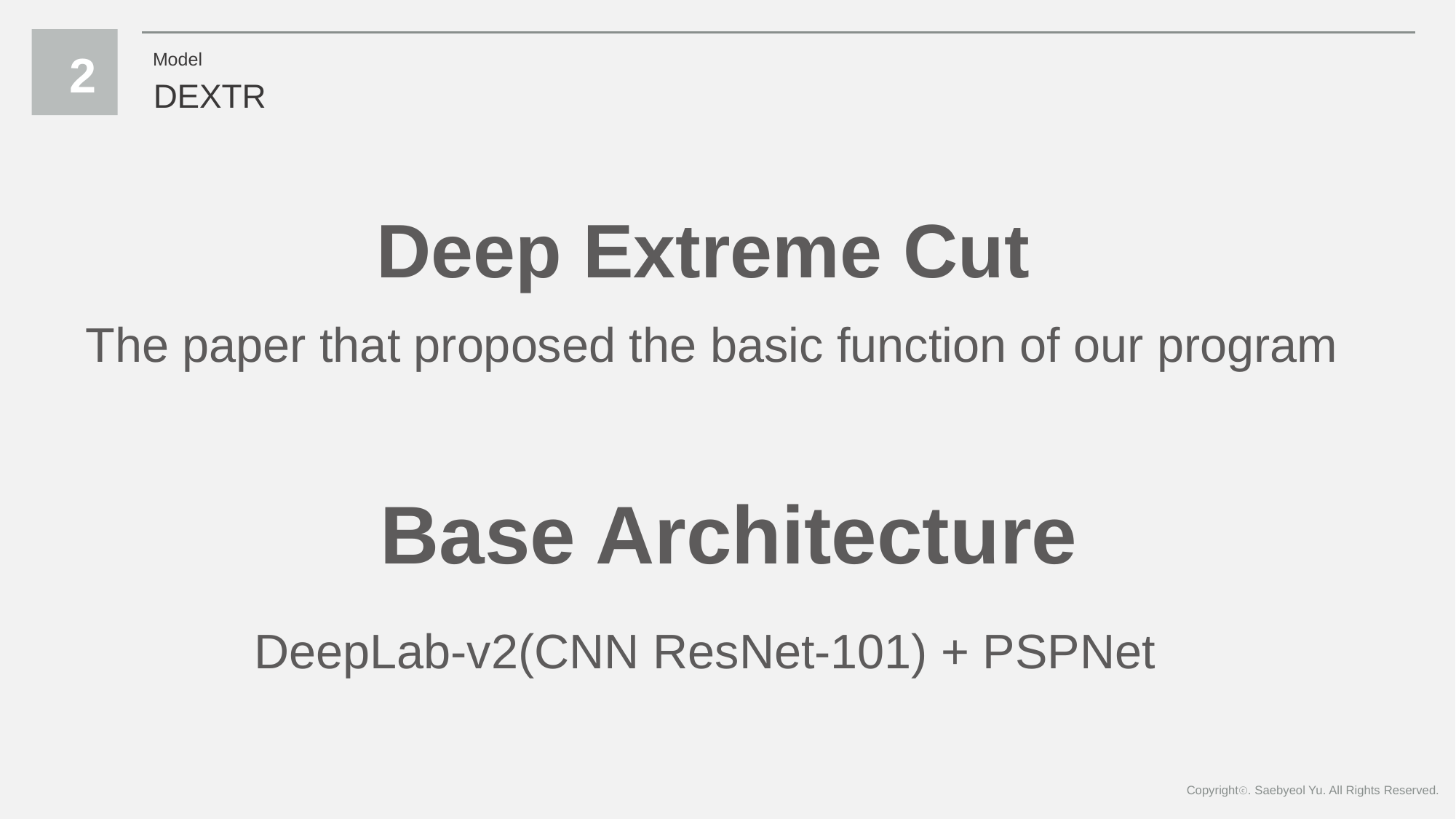

2
Model
DEXTR
Deep Extreme Cut
The paper that proposed the basic function of our program
Base Architecture
DeepLab-v2(CNN ResNet-101) + PSPNet